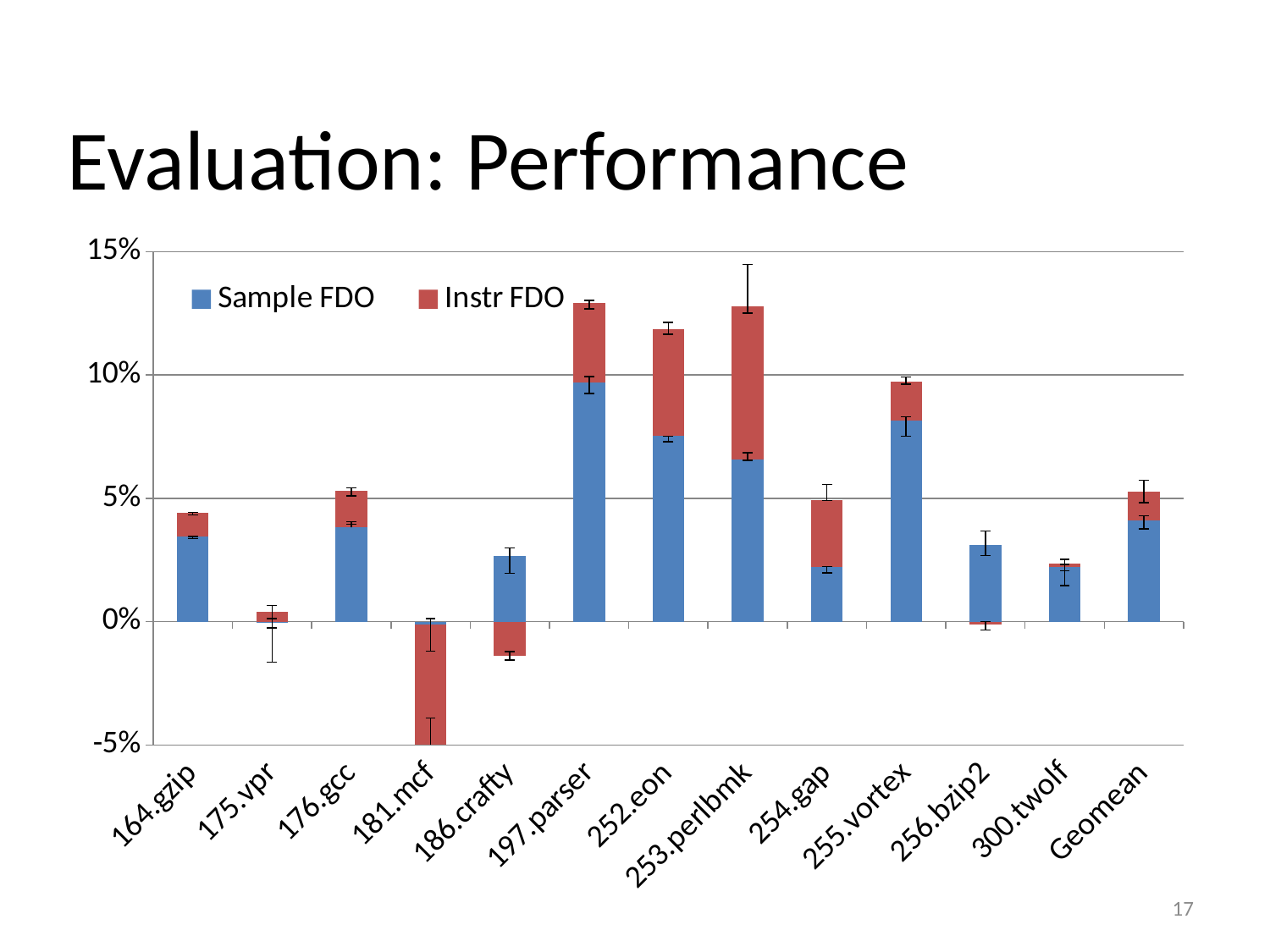

# Evaluation: Performance

### Chart

| Category | Sample FDO | Instr FDO |
|---|---|---|
| 164.gzip | 0.03451327433628326 | 0.009734513274336276 |
| 175.vpr | -0.0006570302233902546 | 0.003942181340341638 |
| 176.gcc | 0.038441284886782556 | 0.014744602422327446 |
| 181.mcf | -0.0011474469305794441 | -0.055651176133103886 |
| 186.crafty | 0.026487190620929232 | -0.013894919669995573 |
| 197.parser | 0.09682947729220233 | 0.032562125107112205 |
| 252.eon | 0.07519788918205794 | 0.043535620052770584 |
| 253.perlbmk | 0.06584723441615449 | 0.06189640035118534 |
| 254.gap | 0.022278481012658172 | 0.026835443037974728 |
| 255.vortex | 0.08143861099627953 | 0.015708970649028556 |
| 256.bzip2 | 0.03119777158774387 | -0.0011142061281337345 |
| 300.twolf | 0.022317596566523684 | 0.0012875536480685401 |
| Geomean | 0.04106202781197049 | 0.011632258995992665 |
17